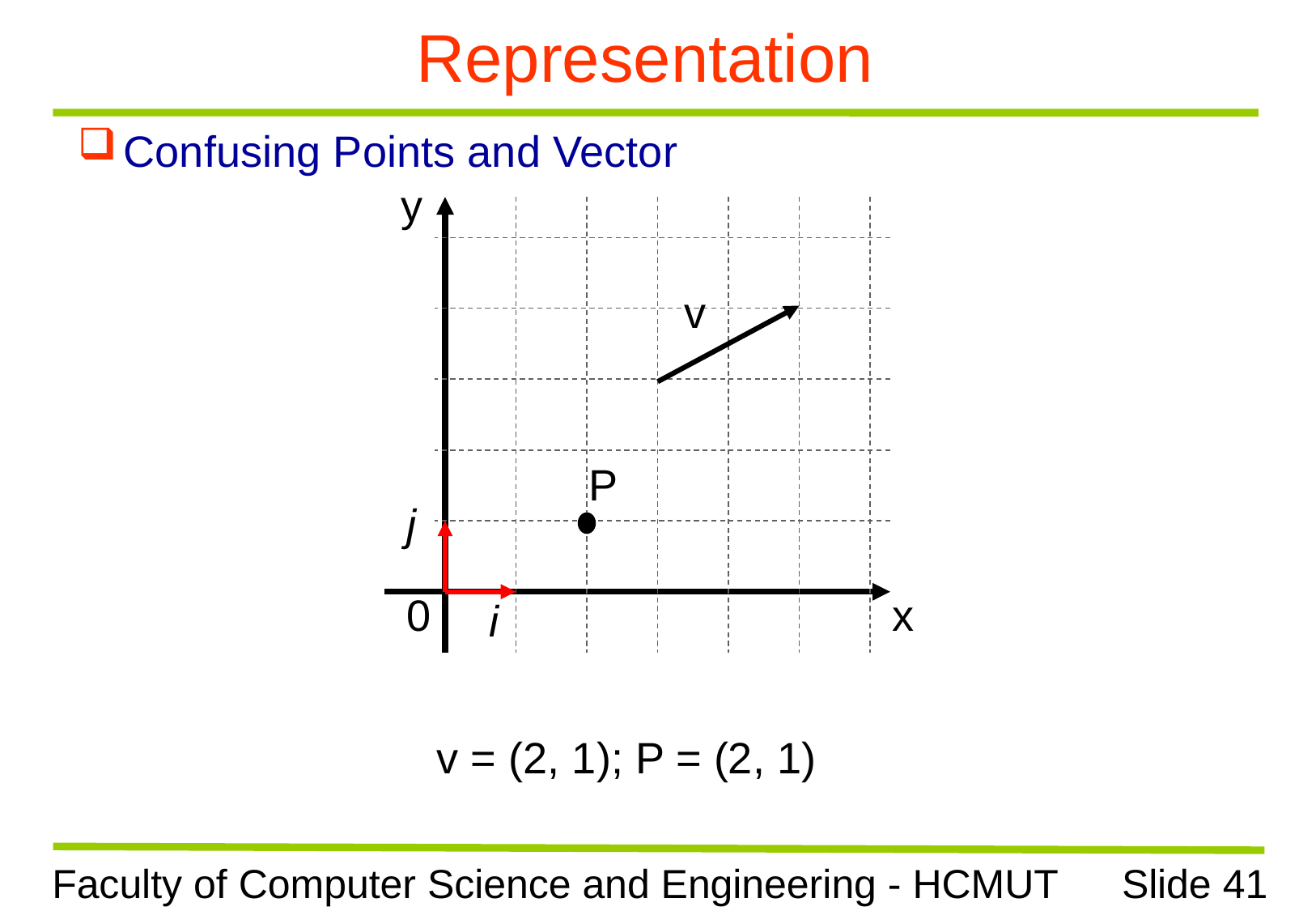

# Representation
Confusing Points and Vector

y
v
P
j

0
x
i
v = (2, 1); P = (2, 1)